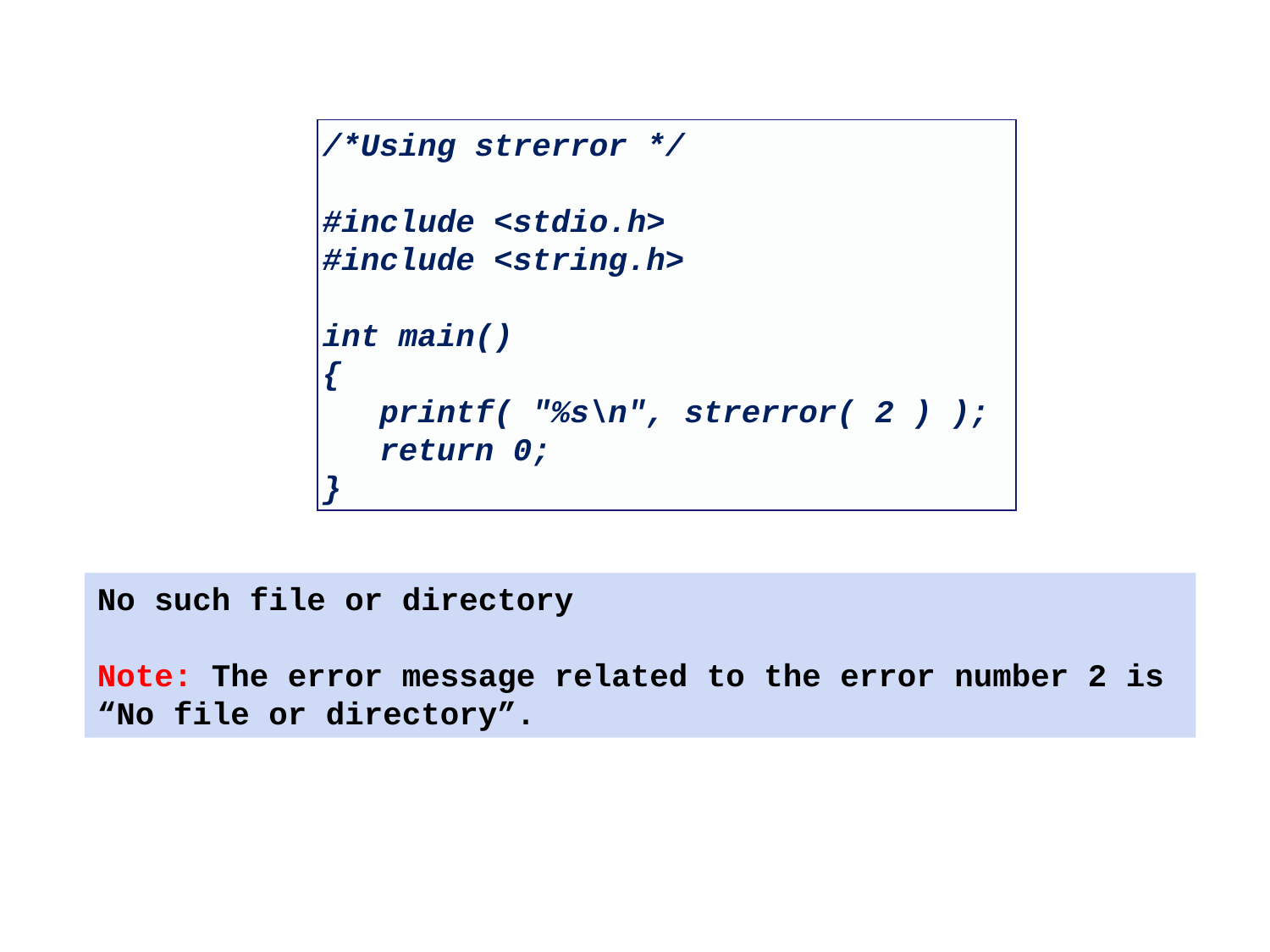

/*Using strerror */

#include <stdio.h>
#include <string.h>

int main()
{
   printf( "%s\n", strerror( 2 ) );
   return 0;
}
No such file or directory

Note: The error message related to the error number 2 is “No file or directory”.